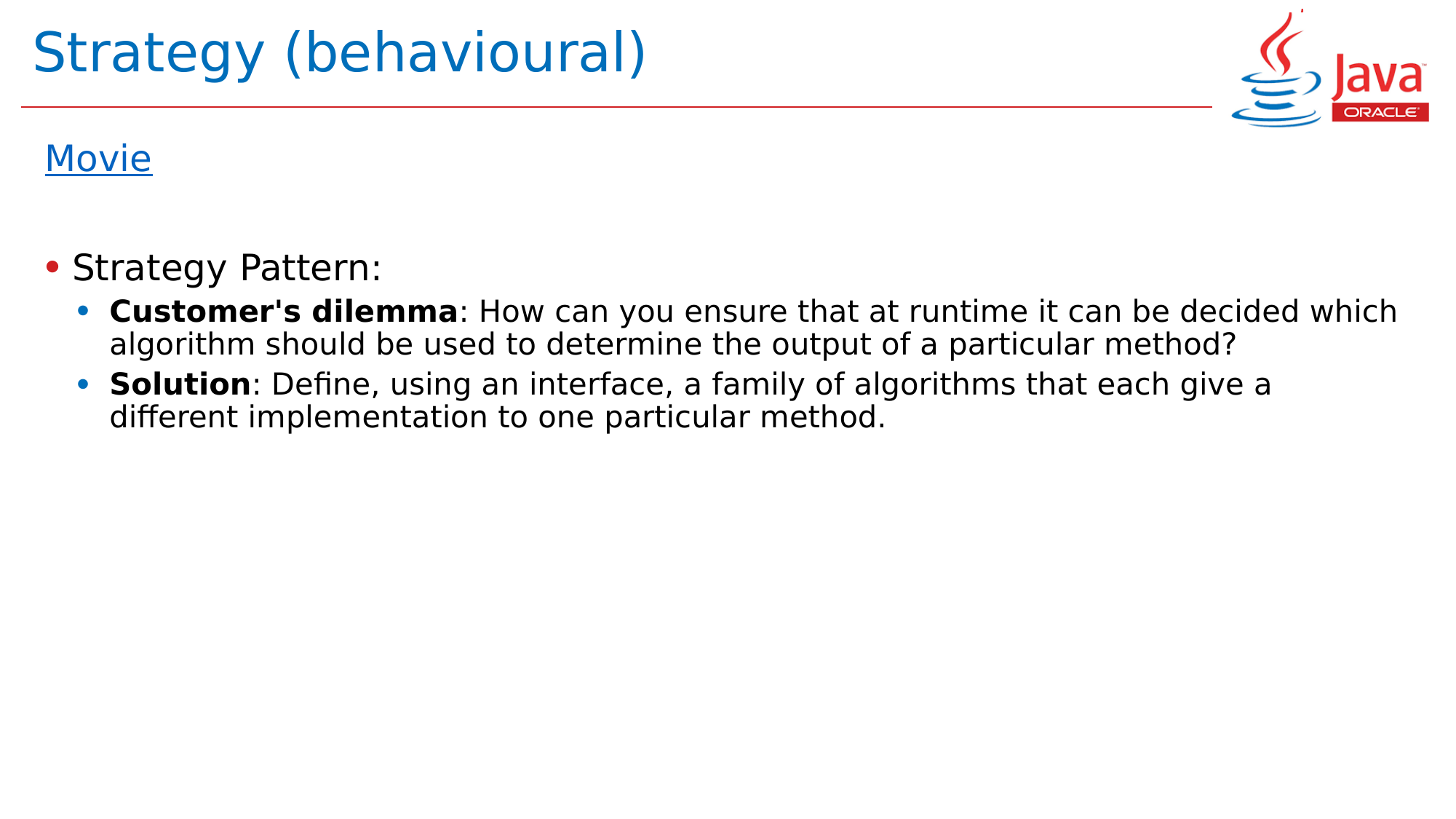

# Strategy (behavioural)
Movie

Strategy Pattern:
Customer's dilemma: How can you ensure that at runtime it can be decided which algorithm should be used to determine the output of a particular method?
Solution: Define, using an interface, a family of algorithms that each give a different implementation to one particular method.